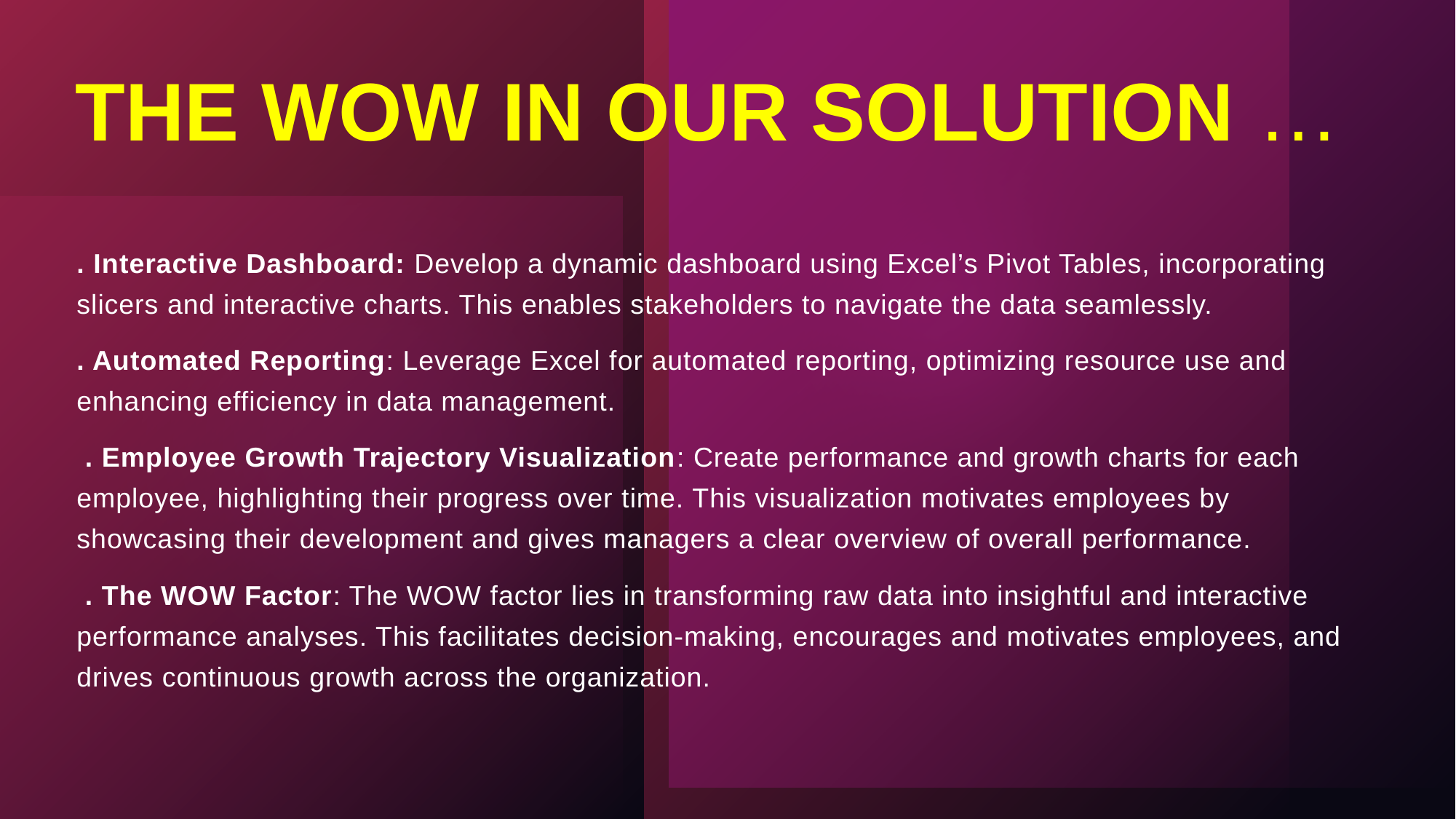

# THE WOW IN OUR SOLUTION …
. Interactive Dashboard: Develop a dynamic dashboard using Excel’s Pivot Tables, incorporating slicers and interactive charts. This enables stakeholders to navigate the data seamlessly.
. Automated Reporting: Leverage Excel for automated reporting, optimizing resource use and enhancing efficiency in data management.
 . Employee Growth Trajectory Visualization: Create performance and growth charts for each employee, highlighting their progress over time. This visualization motivates employees by showcasing their development and gives managers a clear overview of overall performance.
 . The WOW Factor: The WOW factor lies in transforming raw data into insightful and interactive performance analyses. This facilitates decision-making, encourages and motivates employees, and drives continuous growth across the organization.